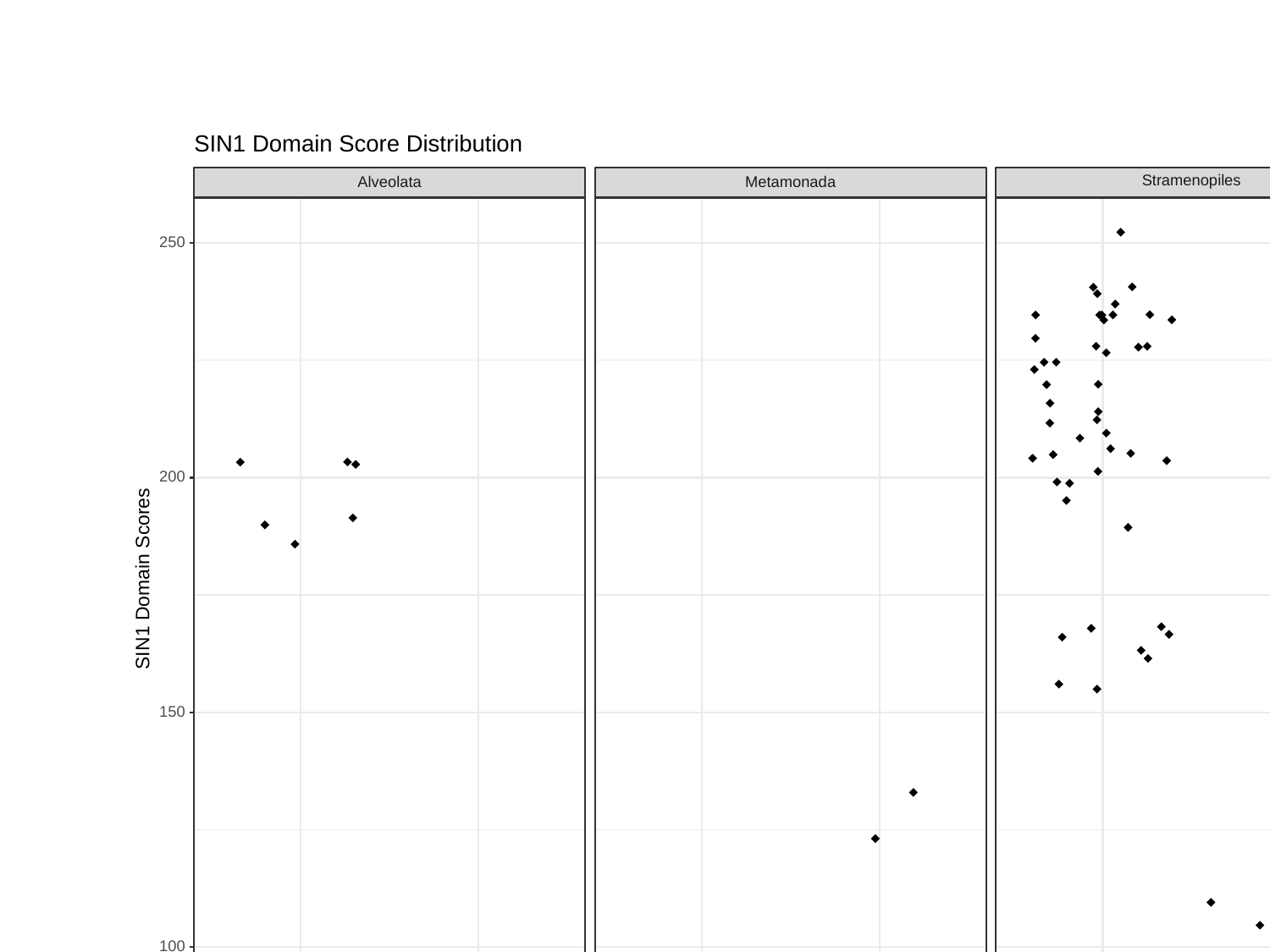

#

SIN1 Domain Score Distribution

Stramenopiles
Alveolata
Metamonada

250

200

SIN1 Domain Scores

150

100

M
L
M
L
M
L
SIN1 H/M/L